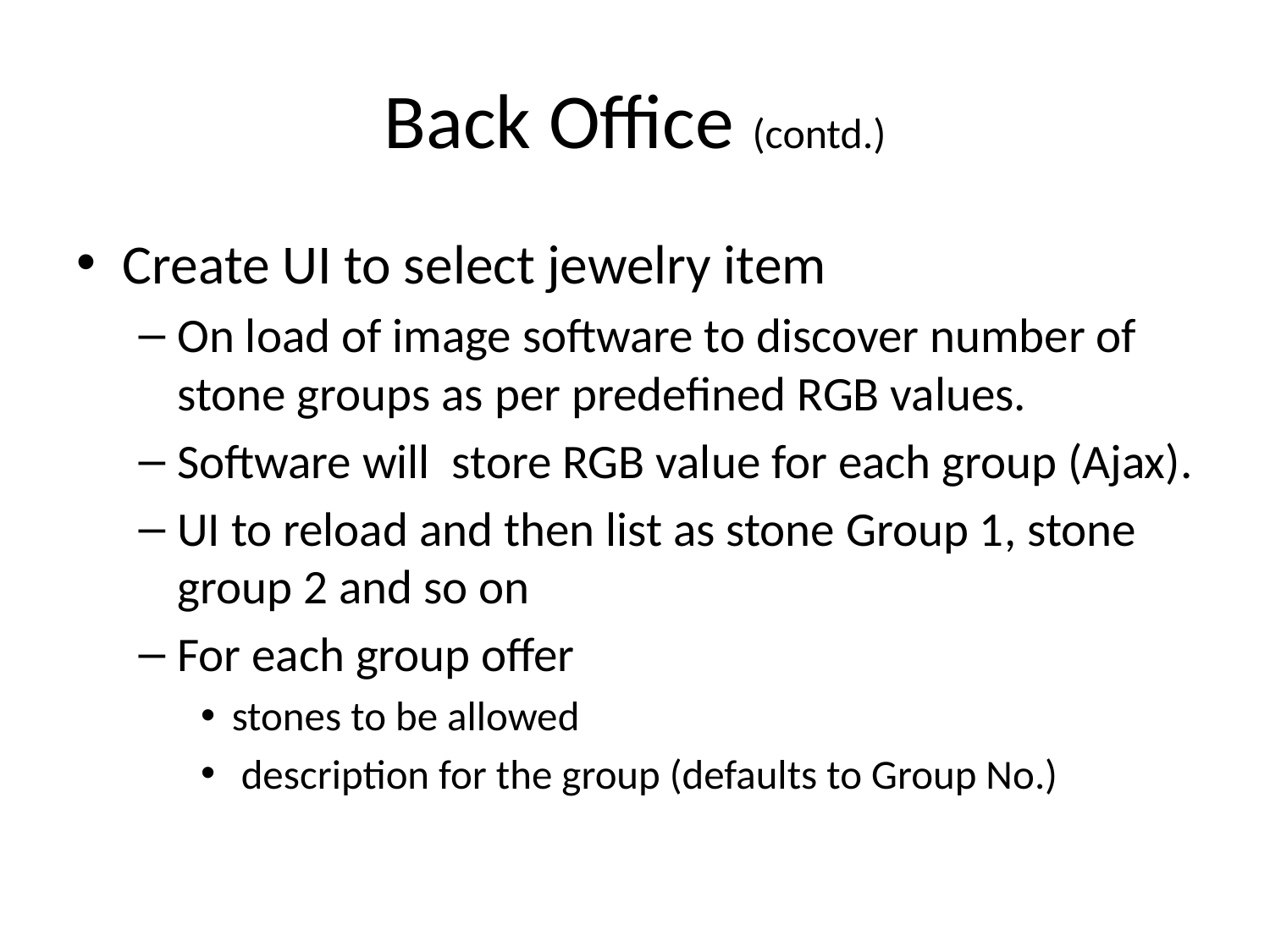

# Back Office (contd.)
Create UI to select jewelry item
On load of image software to discover number of stone groups as per predefined RGB values.
Software will  store RGB value for each group (Ajax).
UI to reload and then list as stone Group 1, stone group 2 and so on
For each group offer
stones to be allowed
 description for the group (defaults to Group No.)